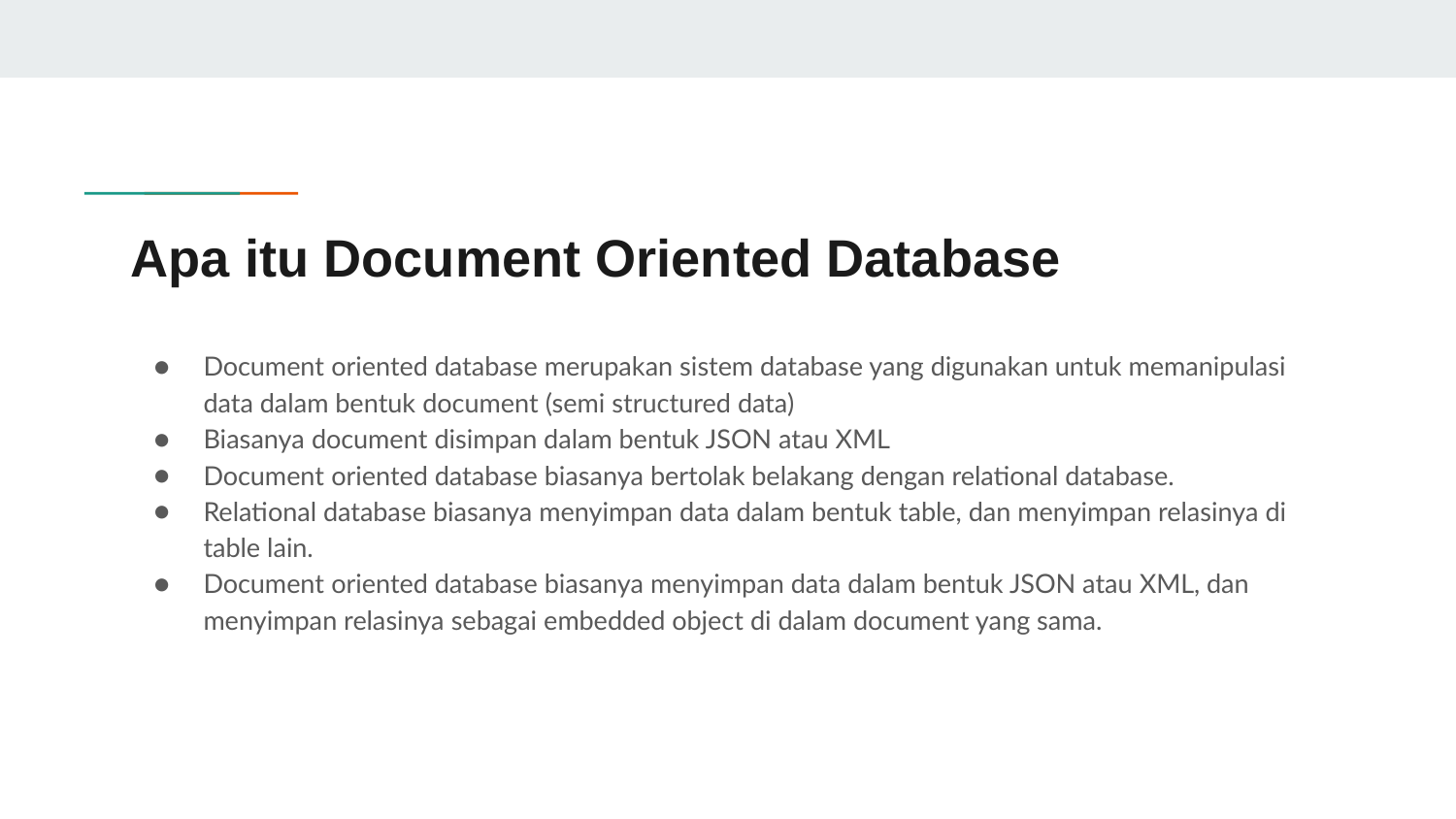

# Apa itu Document Oriented Database
Document oriented database merupakan sistem database yang digunakan untuk memanipulasi data dalam bentuk document (semi structured data)
Biasanya document disimpan dalam bentuk JSON atau XML
Document oriented database biasanya bertolak belakang dengan relational database.
Relational database biasanya menyimpan data dalam bentuk table, dan menyimpan relasinya di table lain.
Document oriented database biasanya menyimpan data dalam bentuk JSON atau XML, dan menyimpan relasinya sebagai embedded object di dalam document yang sama.